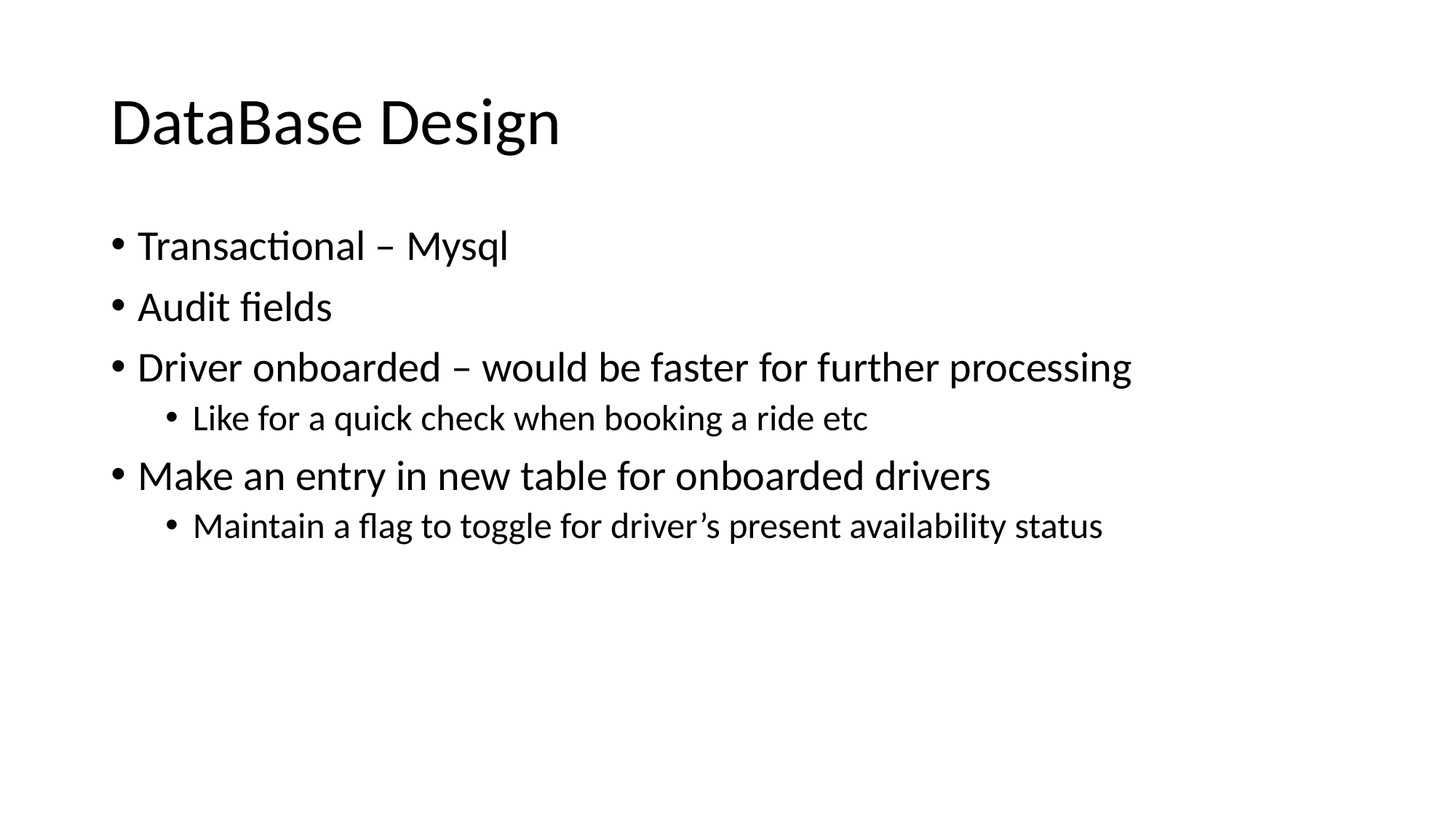

# DataBase Design
Transactional – Mysql
Audit fields
Driver onboarded – would be faster for further processing
Like for a quick check when booking a ride etc
Make an entry in new table for onboarded drivers
Maintain a flag to toggle for driver’s present availability status